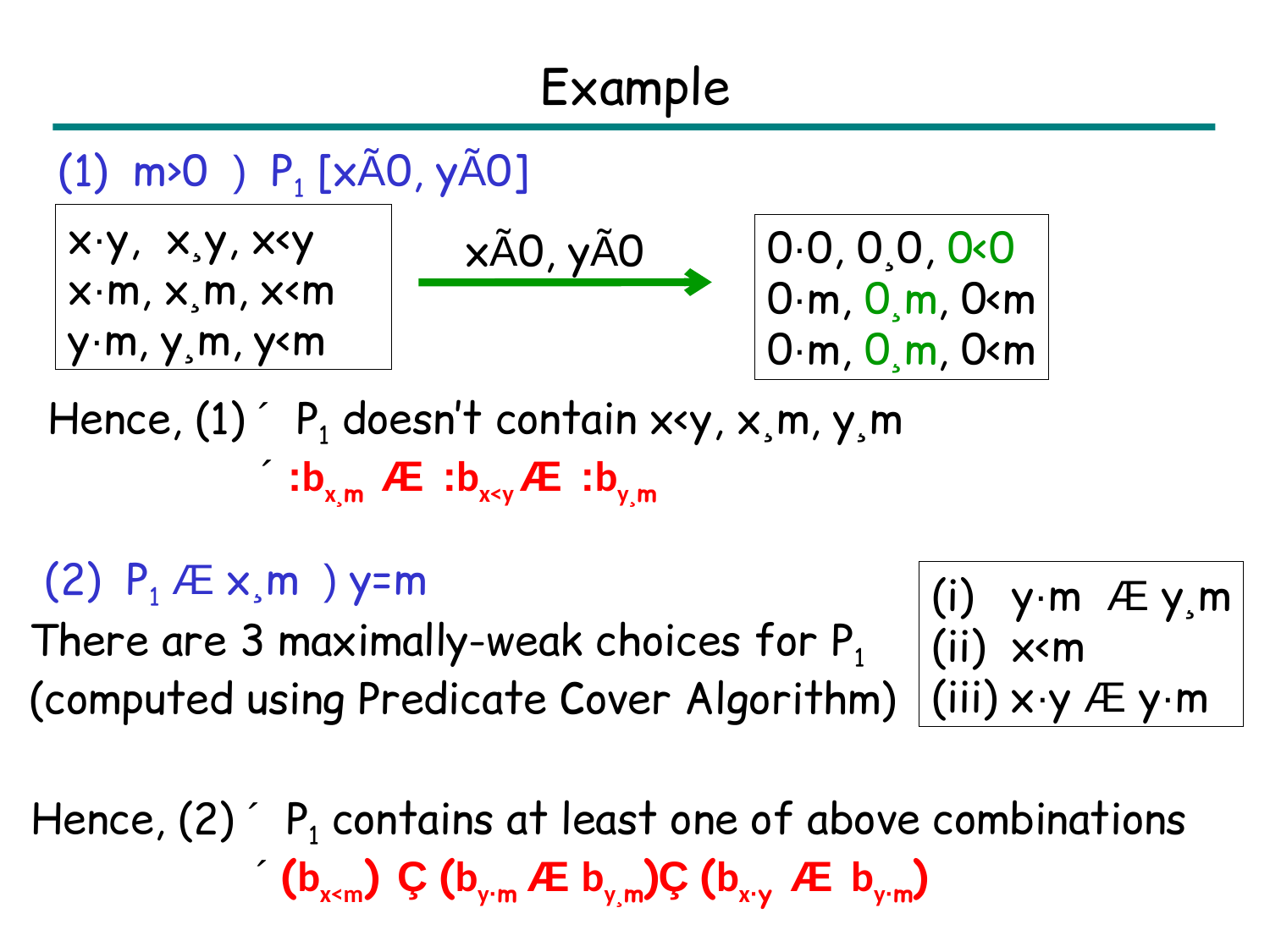

# Example
(1)  m>0  )  P1 [xÃ0, yÃ0]
x·y,  x¸y, x<y
x·m, x¸m, x<m
y·m, y¸m, y<m
0·0, 0¸0, 0<0
0·m, 0¸m, 0<m
0·m, 0¸m, 0<m
xÃ0, yÃ0
Hence, (1) ´  P1 doesn’t contain x<y, x¸m, y¸m
                  ´ :bx¸m Æ :bx<y Æ :by¸m
(2)  P1 Æ x¸m  ) y=m
(i)   y·m  Æ y¸m
(ii)  x<m
(iii) x·y Æ y·m
There are 3 maximally-weak choices for P1
(computed using Predicate Cover Algorithm)
Hence, (2) ´  P1 contains at least one of above combinations
                   ´ (bx<m) Ç (by·m Æ by¸m)Ç (bx·y Æ by·m)